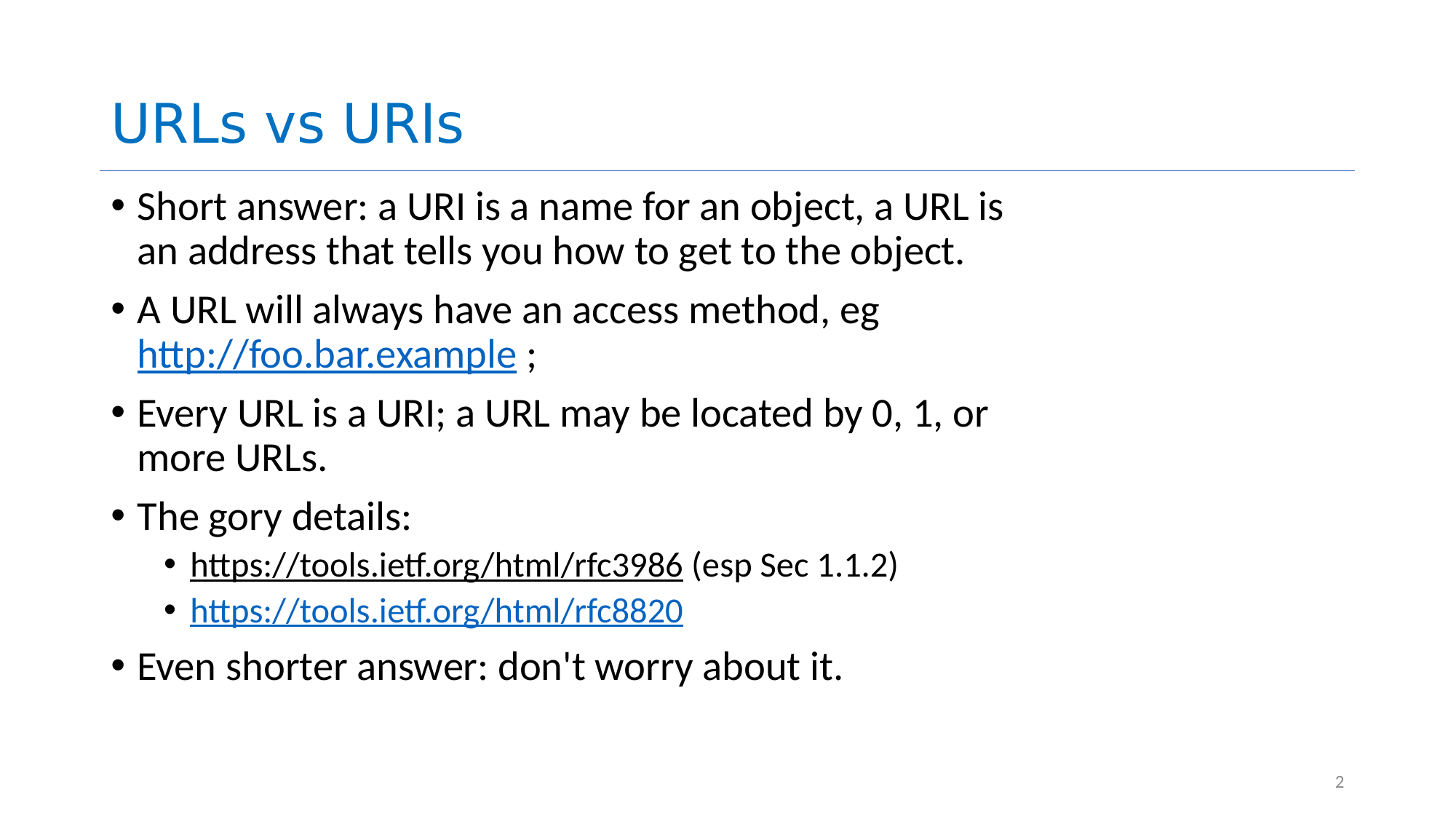

# URLs vs URIs
Short answer: a URI is a name for an object, a URL is an address that tells you how to get to the object.
A URL will always have an access method, eg http://foo.bar.example ;
Every URL is a URI; a URL may be located by 0, 1, or more URLs.
The gory details:
https://tools.ietf.org/html/rfc3986 (esp Sec 1.1.2)
https://tools.ietf.org/html/rfc8820
Even shorter answer: don't worry about it.

2